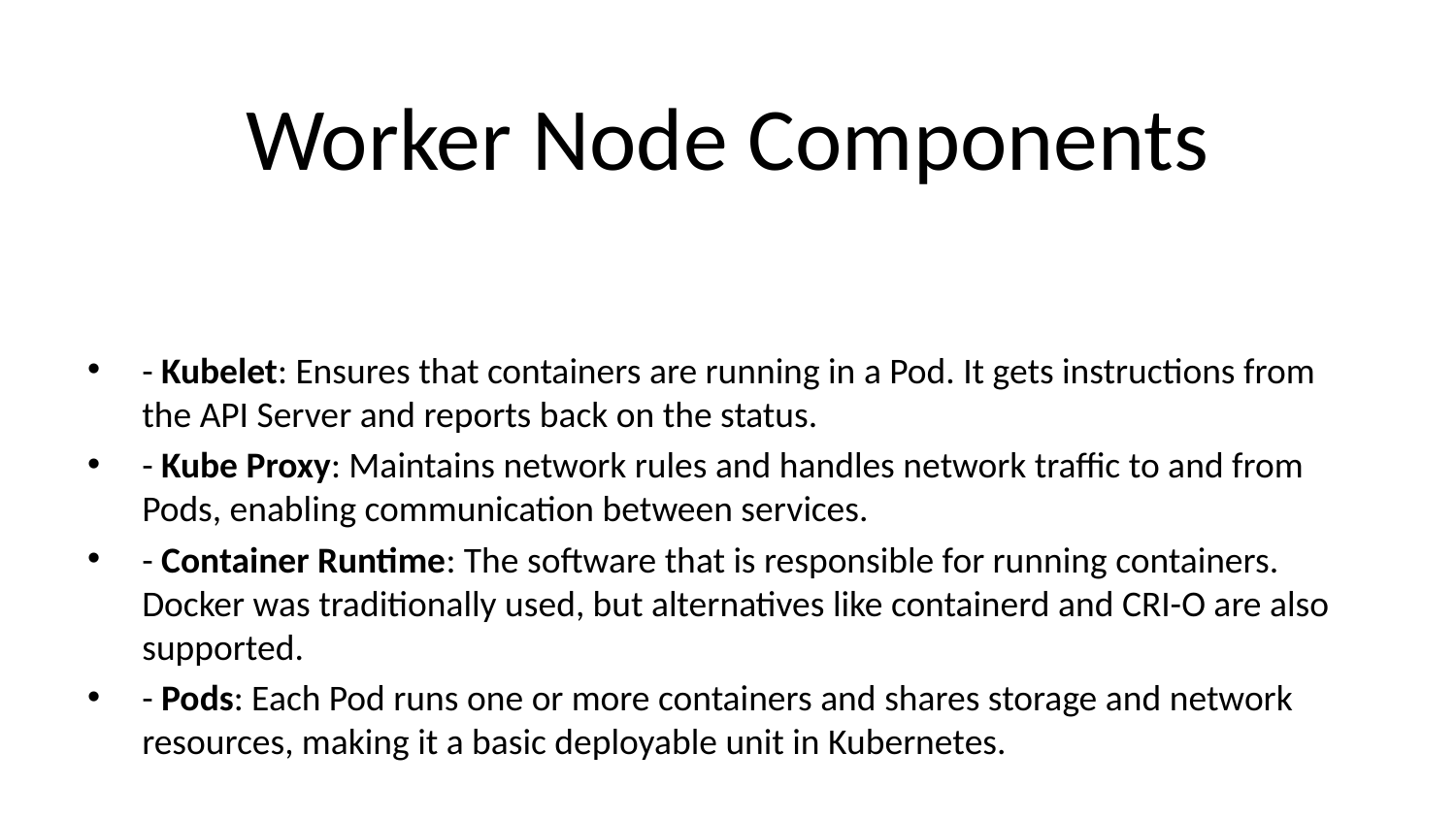

# Worker Node Components

- Kubelet: Ensures that containers are running in a Pod. It gets instructions from the API Server and reports back on the status.
- Kube Proxy: Maintains network rules and handles network traffic to and from Pods, enabling communication between services.
- Container Runtime: The software that is responsible for running containers. Docker was traditionally used, but alternatives like containerd and CRI-O are also supported.
- Pods: Each Pod runs one or more containers and shares storage and network resources, making it a basic deployable unit in Kubernetes.